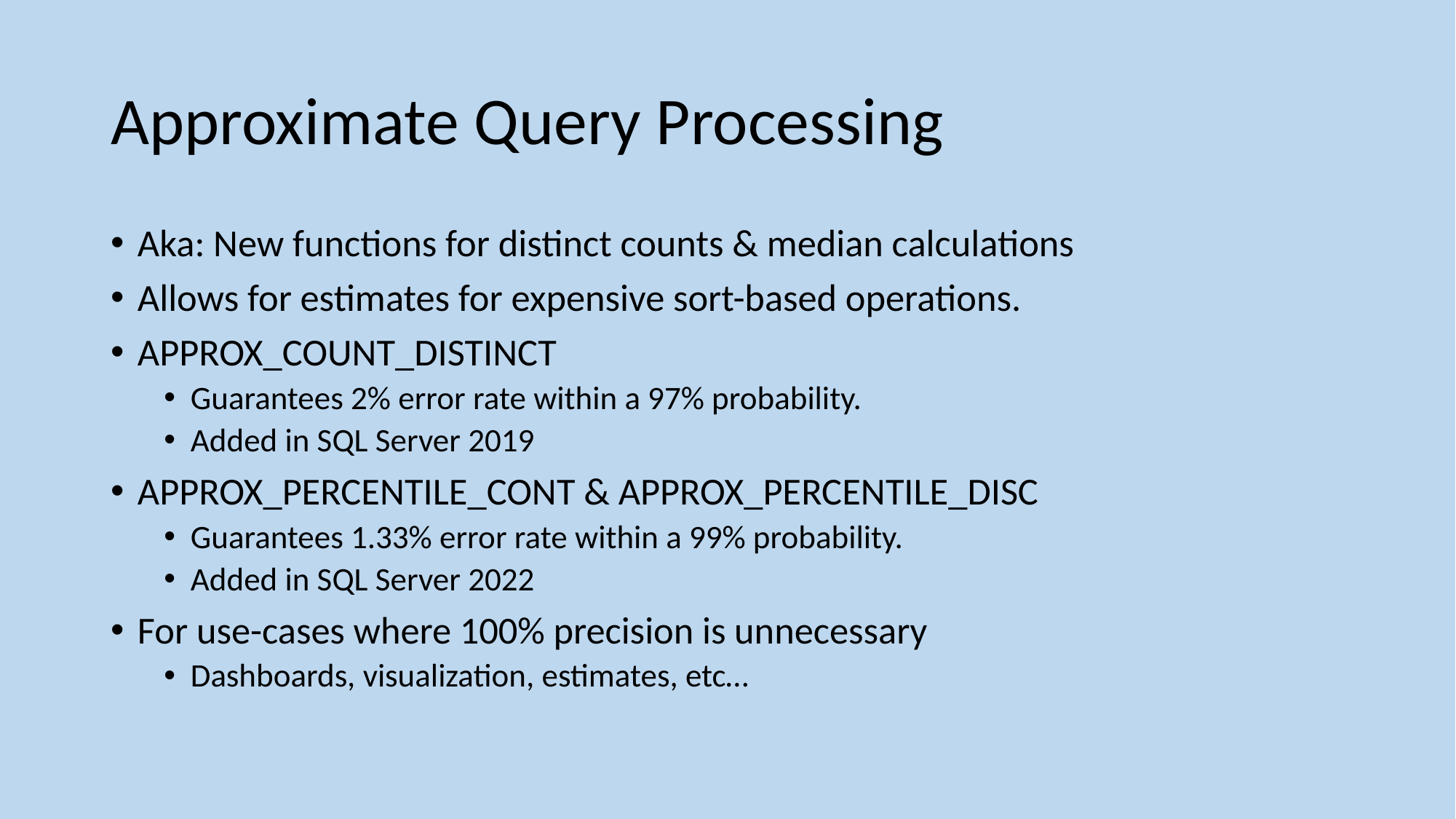

# Approximate Query Processing
Aka: New functions for distinct counts & median calculations
Allows for estimates for expensive sort-based operations.
APPROX_COUNT_DISTINCT
Guarantees 2% error rate within a 97% probability.
Added in SQL Server 2019
APPROX_PERCENTILE_CONT & APPROX_PERCENTILE_DISC
Guarantees 1.33% error rate within a 99% probability.
Added in SQL Server 2022
For use-cases where 100% precision is unnecessary
Dashboards, visualization, estimates, etc…